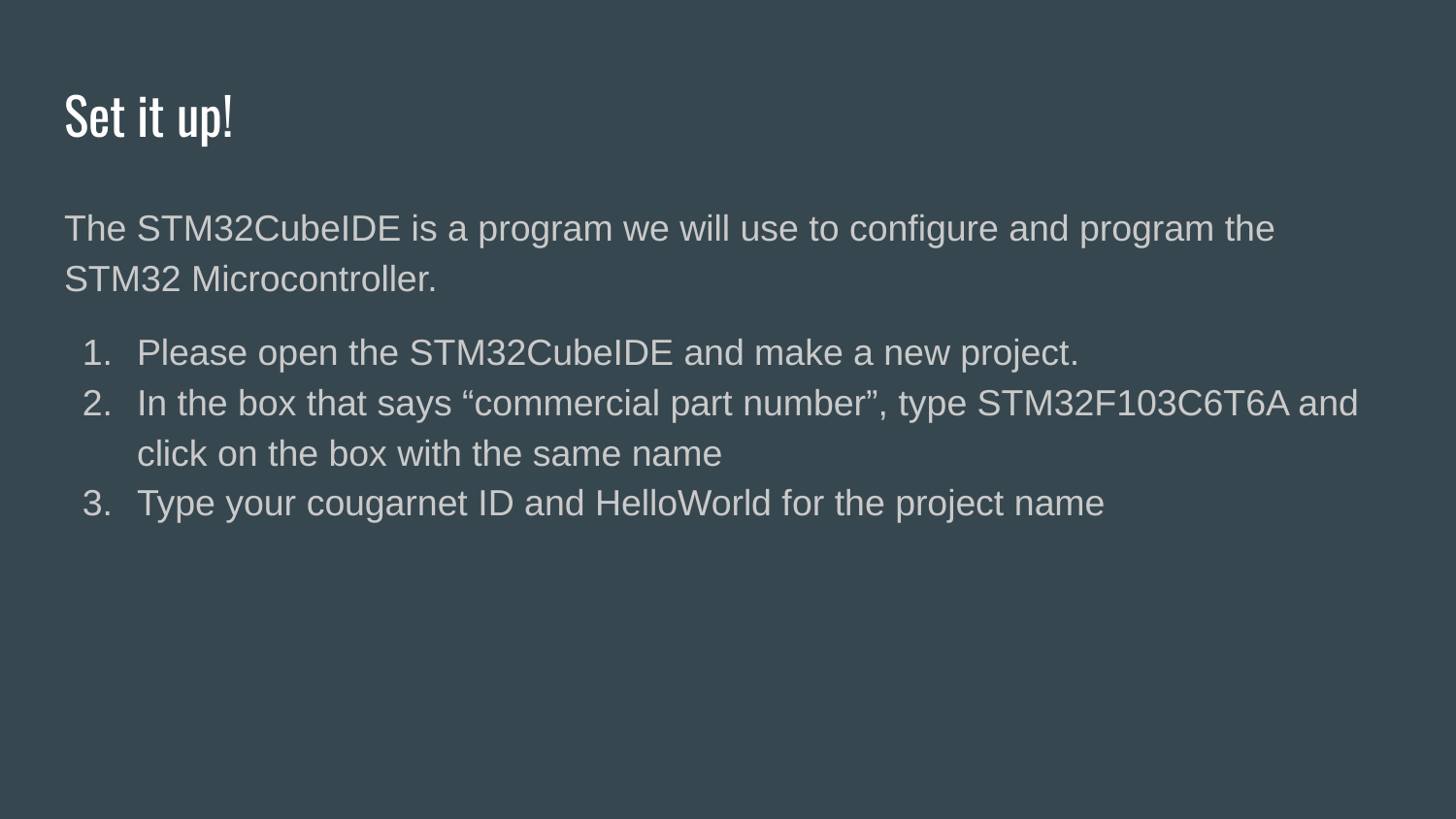

# Set it up!
The STM32CubeIDE is a program we will use to configure and program the STM32 Microcontroller.
Please open the STM32CubeIDE and make a new project.
In the box that says “commercial part number”, type STM32F103C6T6A and click on the box with the same name
Type your cougarnet ID and HelloWorld for the project name